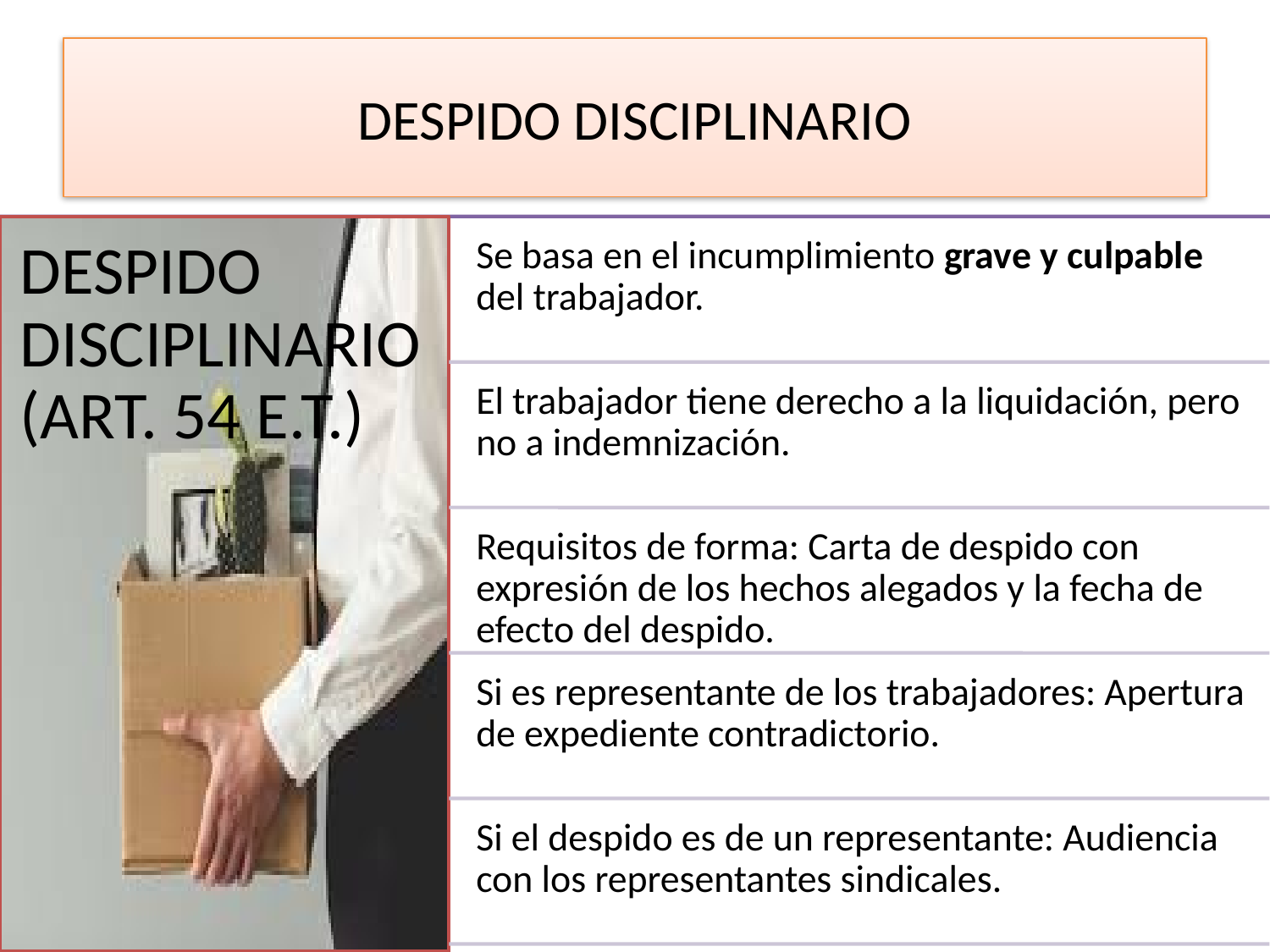

# DESPIDO DISCIPLINARIO
DESPIDO DISCIPLINARIO (ART. 54 E.T.)
Se basa en el incumplimiento grave y culpable del trabajador.
El trabajador tiene derecho a la liquidación, pero no a indemnización.
Requisitos de forma: Carta de despido con expresión de los hechos alegados y la fecha de efecto del despido.
Si es representante de los trabajadores: Apertura de expediente contradictorio.
Si el despido es de un representante: Audiencia con los representantes sindicales.